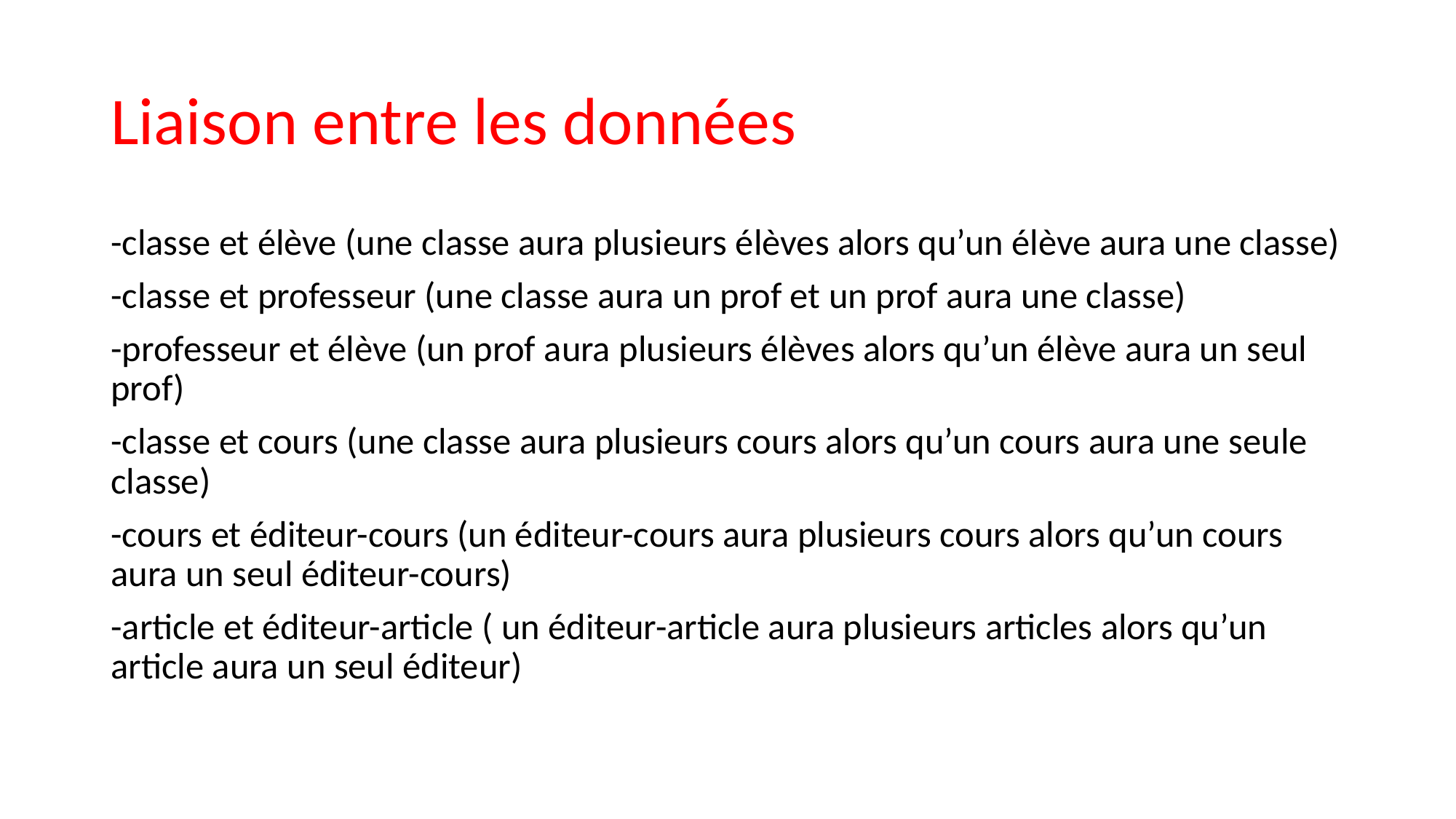

# Liaison entre les données
-classe et élève (une classe aura plusieurs élèves alors qu’un élève aura une classe)
-classe et professeur (une classe aura un prof et un prof aura une classe)
-professeur et élève (un prof aura plusieurs élèves alors qu’un élève aura un seul prof)
-classe et cours (une classe aura plusieurs cours alors qu’un cours aura une seule classe)
-cours et éditeur-cours (un éditeur-cours aura plusieurs cours alors qu’un cours aura un seul éditeur-cours)
-article et éditeur-article ( un éditeur-article aura plusieurs articles alors qu’un article aura un seul éditeur)